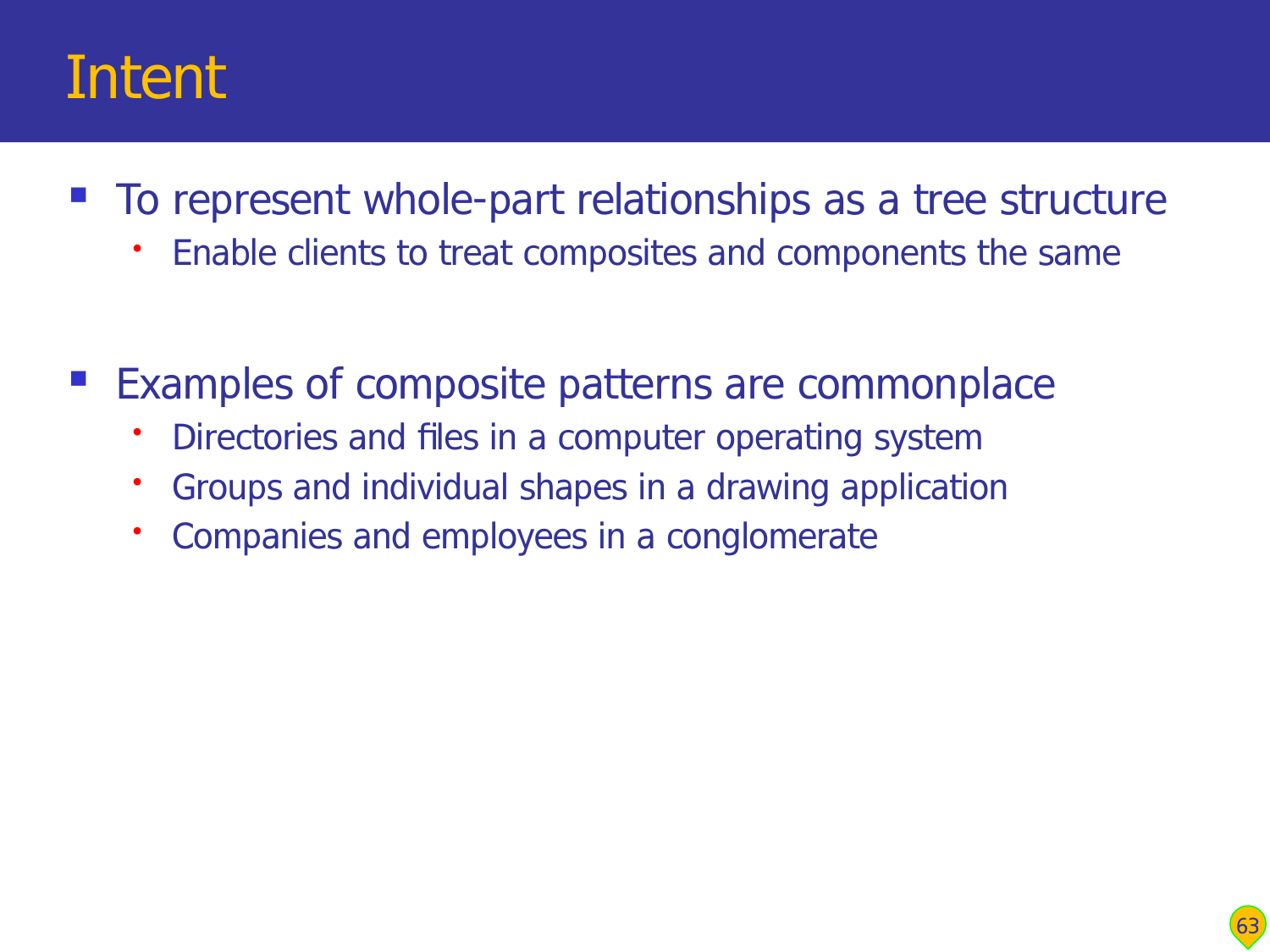

# Intent
To represent whole-part relationships as a tree structure
Enable clients to treat composites and components the same

Examples of composite patterns are commonplace
Directories and files in a computer operating system
Groups and individual shapes in a drawing application
Companies and employees in a conglomerate

63